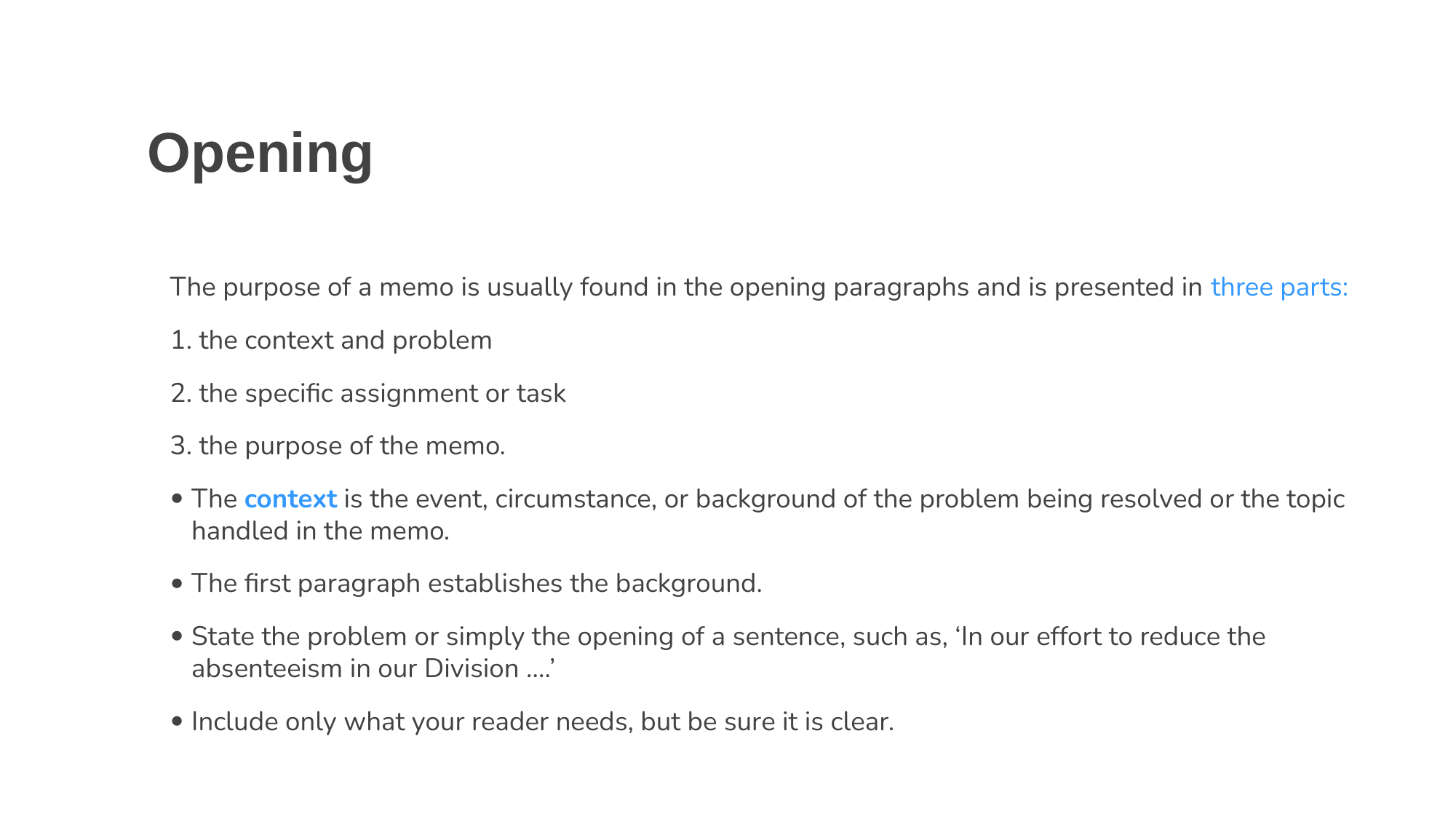

# Opening
The purpose of a memo is usually found in the opening paragraphs and is presented in three parts:
1. the context and problem
2. the specific assignment or task
3. the purpose of the memo.
The context is the event, circumstance, or background of the problem being resolved or the topic handled in the memo.
The first paragraph establishes the background.
State the problem or simply the opening of a sentence, such as, ‘In our effort to reduce the absenteeism in our Division ....’
Include only what your reader needs, but be sure it is clear.